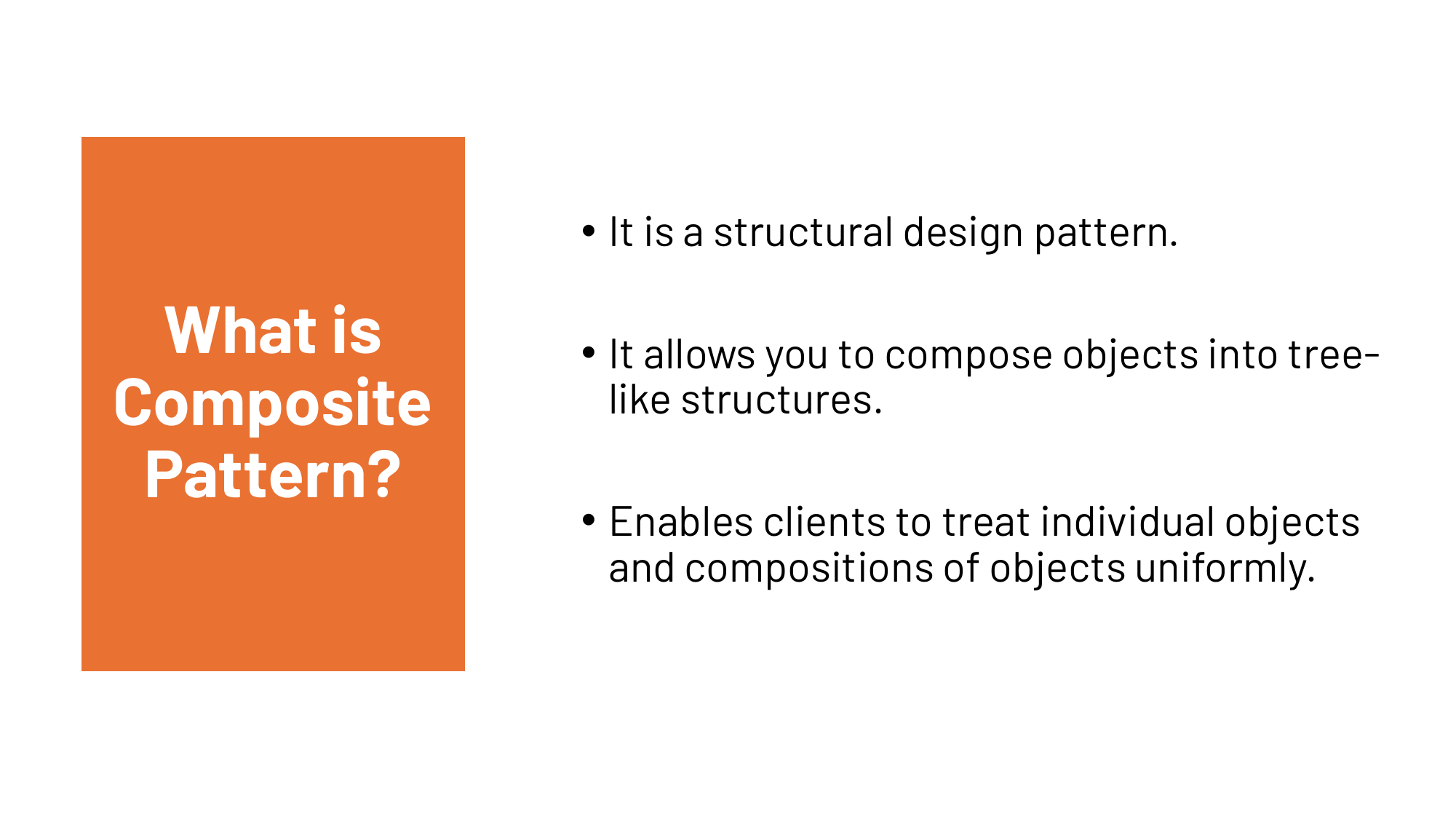

It is a structural design pattern.

It allows you to compose objects into tree-like structures.

Enables clients to treat individual objects and compositions of objects uniformly.
What is Composite Pattern?